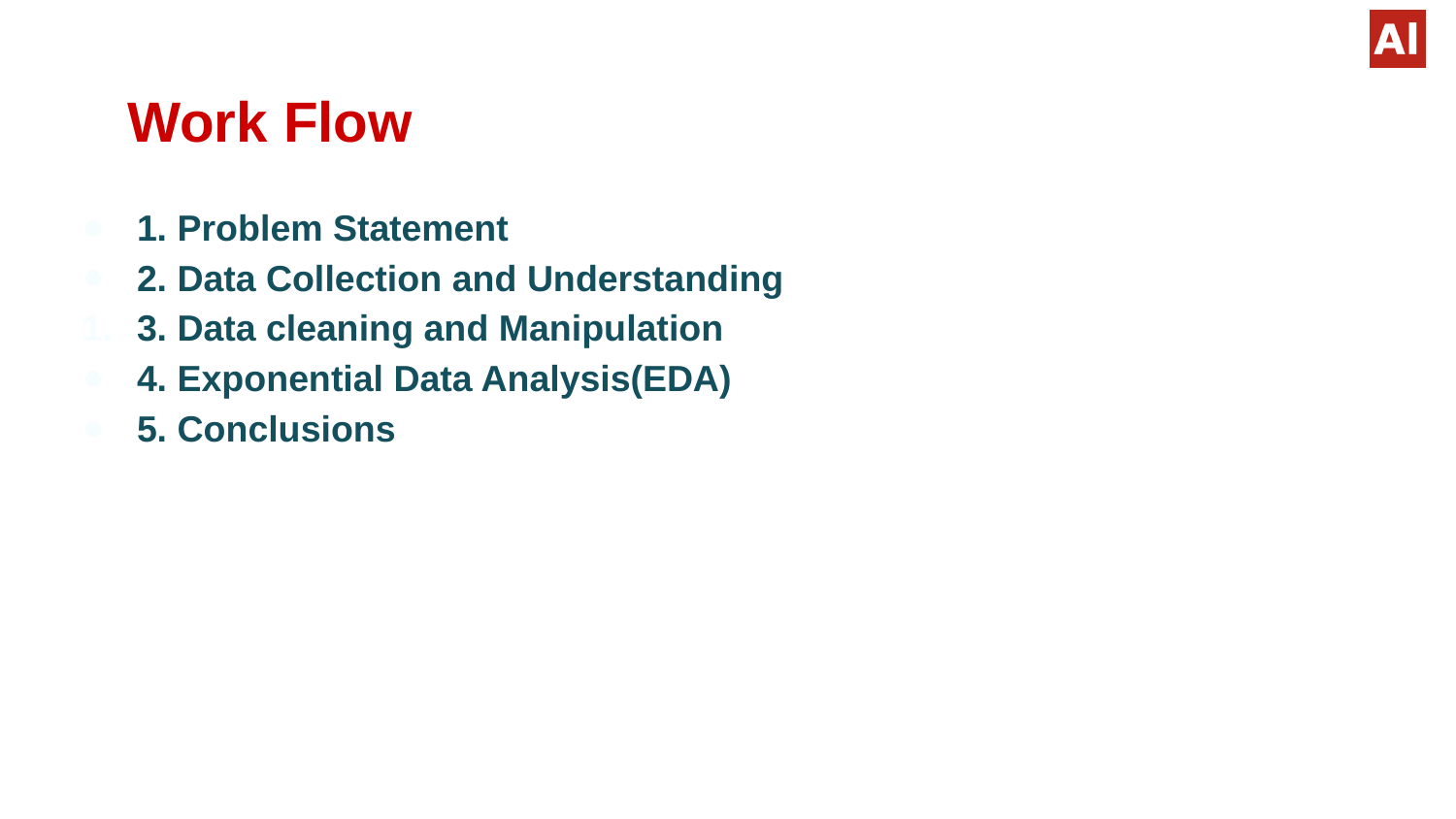

# Work Flow
1. Problem Statement
2. Data Collection and Understanding
3. Data cleaning and Manipulation
4. Exponential Data Analysis(EDA)
5. Conclusions